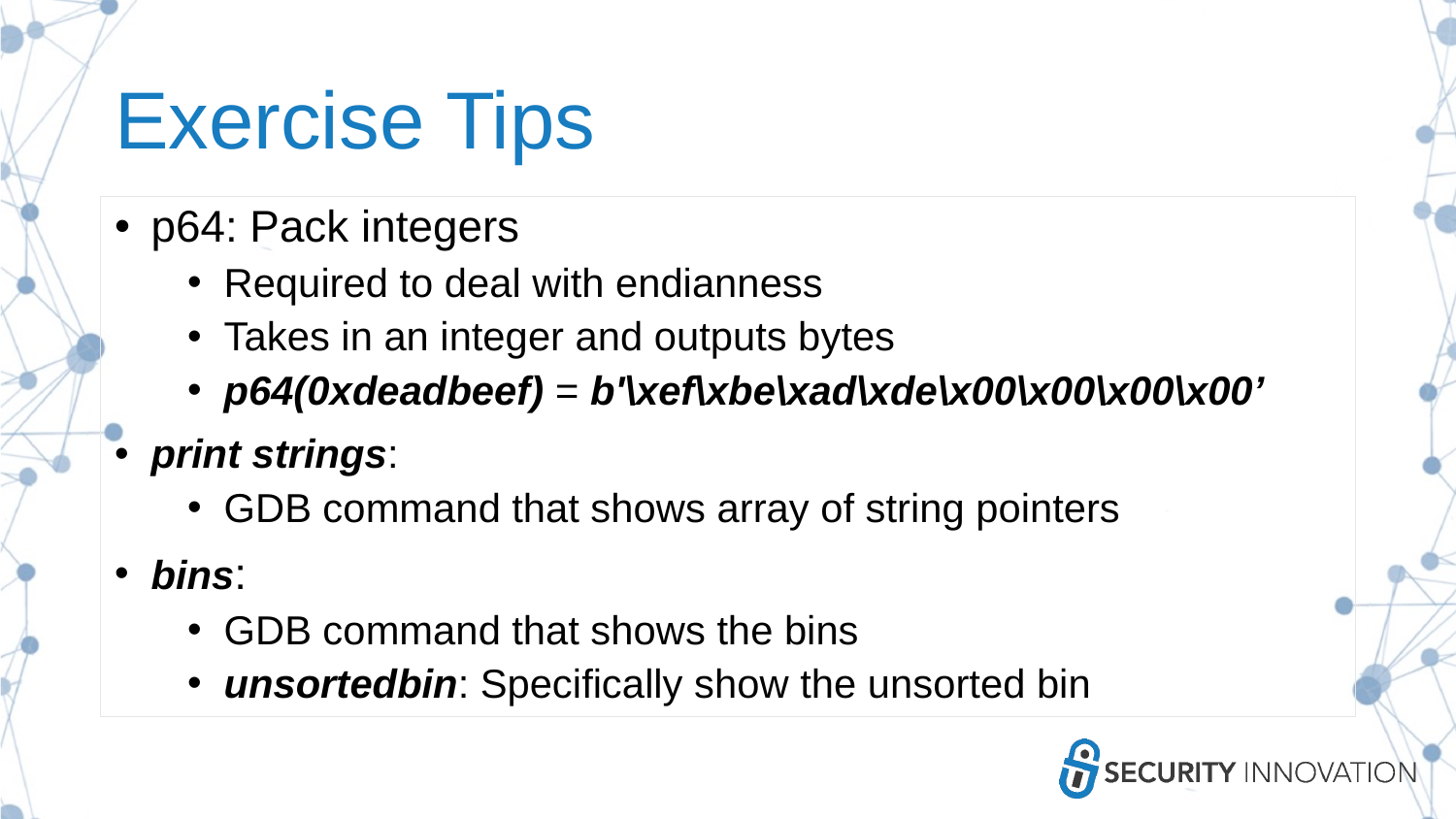

# Exercise Tips
p64: Pack integers
Required to deal with endianness
Takes in an integer and outputs bytes
p64(0xdeadbeef) = b'\xef\xbe\xad\xde\x00\x00\x00\x00’
print strings:
GDB command that shows array of string pointers
bins:
GDB command that shows the bins
unsortedbin: Specifically show the unsorted bin